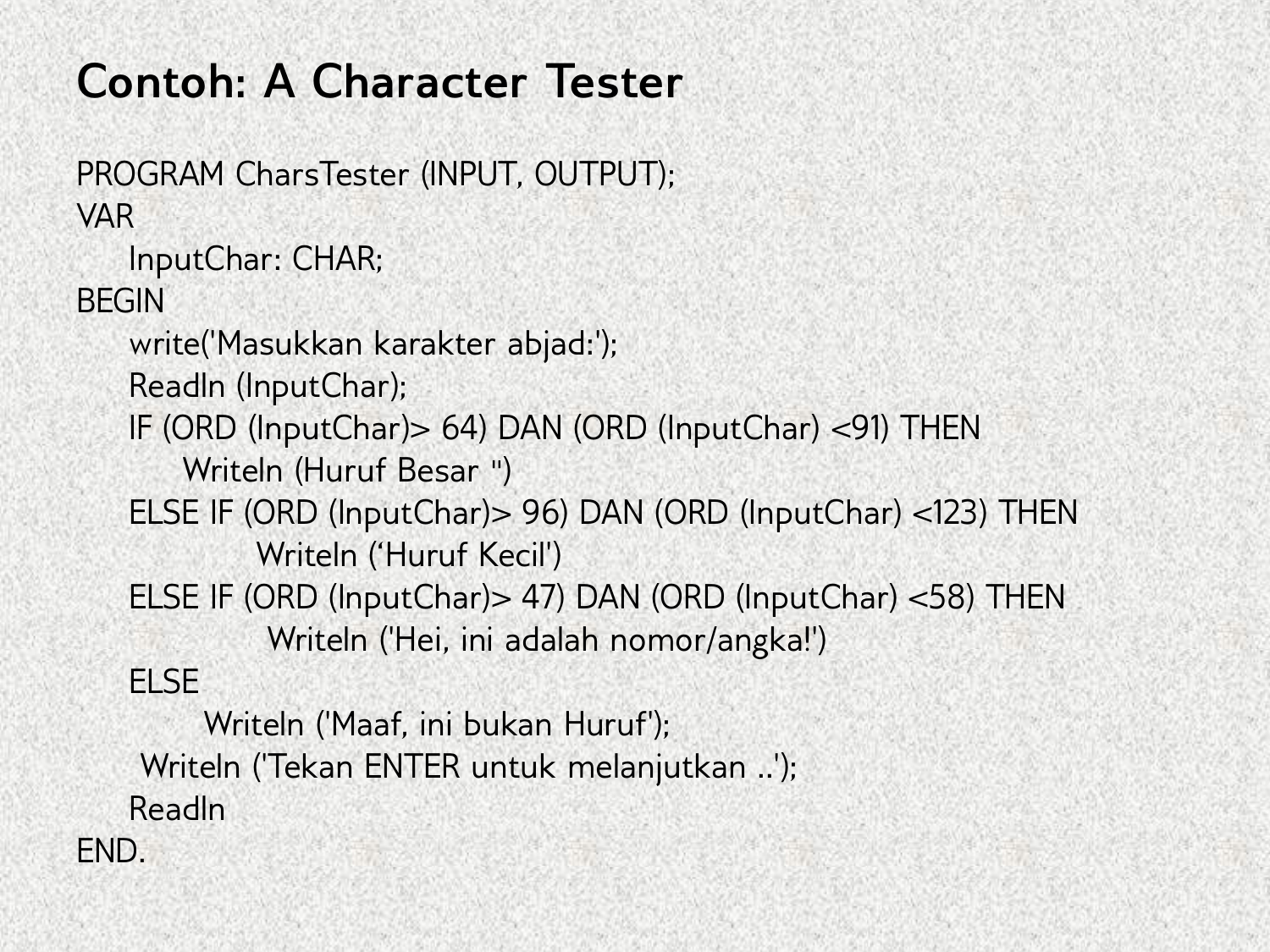

Contoh: A Character Tester

PROGRAM CharsTester (INPUT, OUTPUT);
VAR
     InputChar: CHAR;
BEGIN
     write('Masukkan karakter abjad:');
     Readln (InputChar);
     IF (ORD (InputChar)> 64) DAN (ORD (InputChar) <91) THEN
          Writeln (Huruf Besar ")
     ELSE IF (ORD (InputChar)> 96) DAN (ORD (InputChar) <123) THEN
                 Writeln (‘Huruf Kecil')
     ELSE IF (ORD (InputChar)> 47) DAN (ORD (InputChar) <58) THEN
                  Writeln ('Hei, ini adalah nomor/angka!')
     ELSE
            Writeln ('Maaf, ini bukan Huruf');
      Writeln ('Tekan ENTER untuk melanjutkan ..');
     Readln
END.